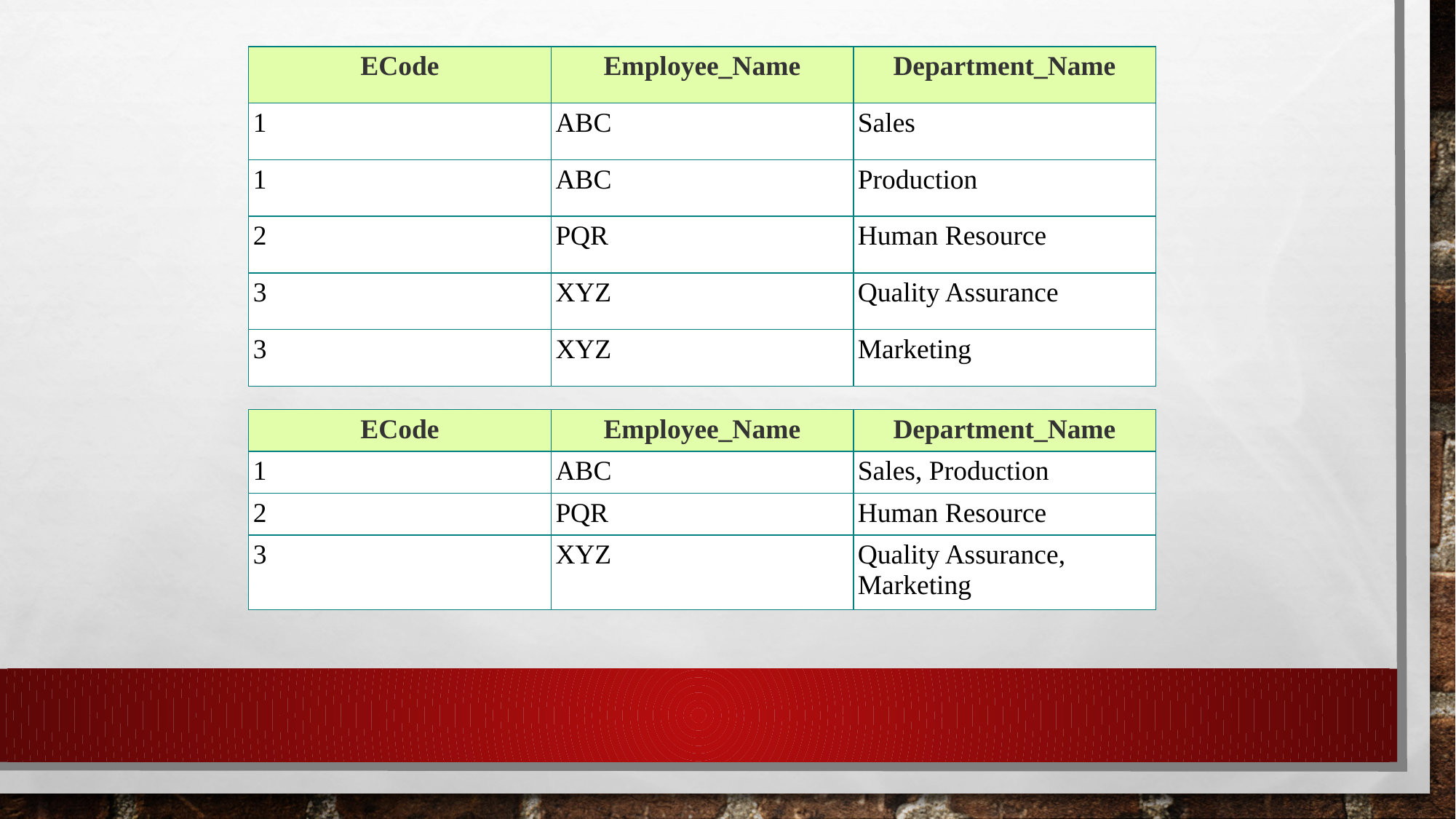

| ECode | Employee\_Name | Department\_Name |
| --- | --- | --- |
| 1 | ABC | Sales |
| 1 | ABC | Production |
| 2 | PQR | Human Resource |
| 3 | XYZ | Quality Assurance |
| 3 | XYZ | Marketing |
| ECode | Employee\_Name | Department\_Name |
| --- | --- | --- |
| 1 | ABC | Sales, Production |
| 2 | PQR | Human Resource |
| 3 | XYZ | Quality Assurance, Marketing |